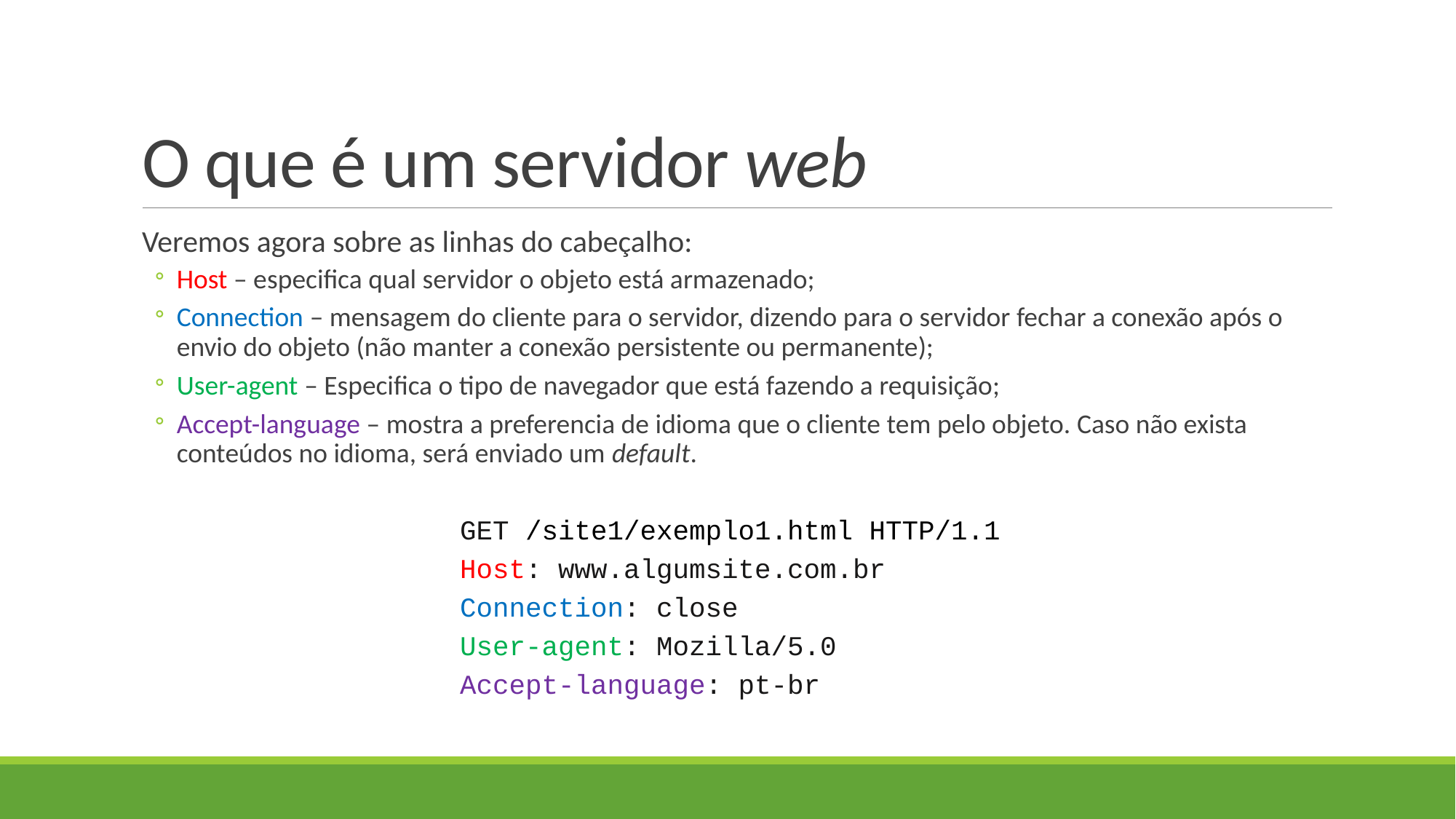

# O que é um servidor web
Veremos agora sobre as linhas do cabeçalho:
Host – especifica qual servidor o objeto está armazenado;
Connection – mensagem do cliente para o servidor, dizendo para o servidor fechar a conexão após o envio do objeto (não manter a conexão persistente ou permanente);
User-agent – Especifica o tipo de navegador que está fazendo a requisição;
Accept-language – mostra a preferencia de idioma que o cliente tem pelo objeto. Caso não exista conteúdos no idioma, será enviado um default.

GET /site1/exemplo1.html HTTP/1.1
Host: www.algumsite.com.br
Connection: close
User-agent: Mozilla/5.0
Accept-language: pt-br